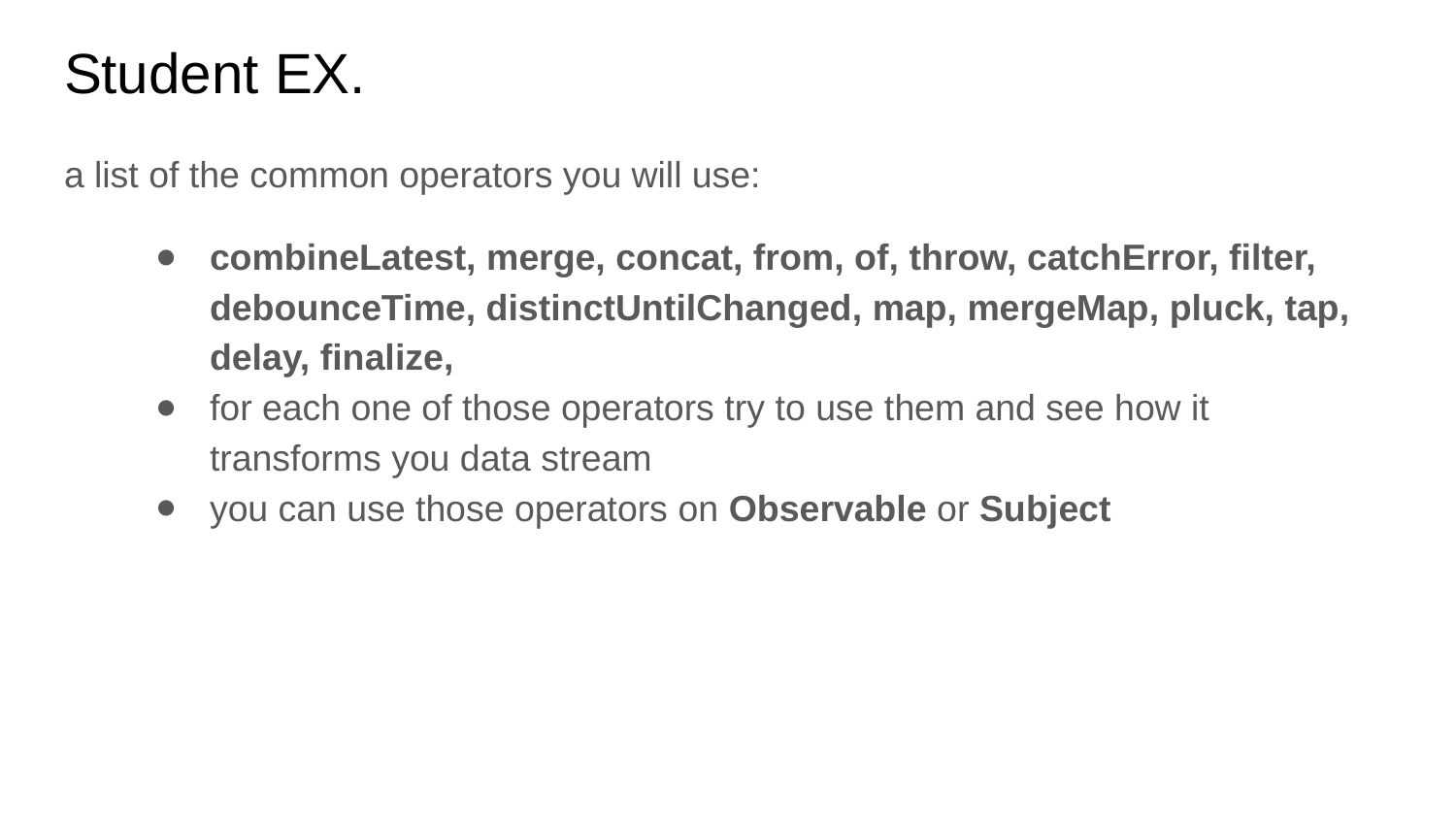

# Student EX.
a list of the common operators you will use:
combineLatest, merge, concat, from, of, throw, catchError, filter, debounceTime, distinctUntilChanged, map, mergeMap, pluck, tap, delay, finalize,
for each one of those operators try to use them and see how it transforms you data stream
you can use those operators on Observable or Subject